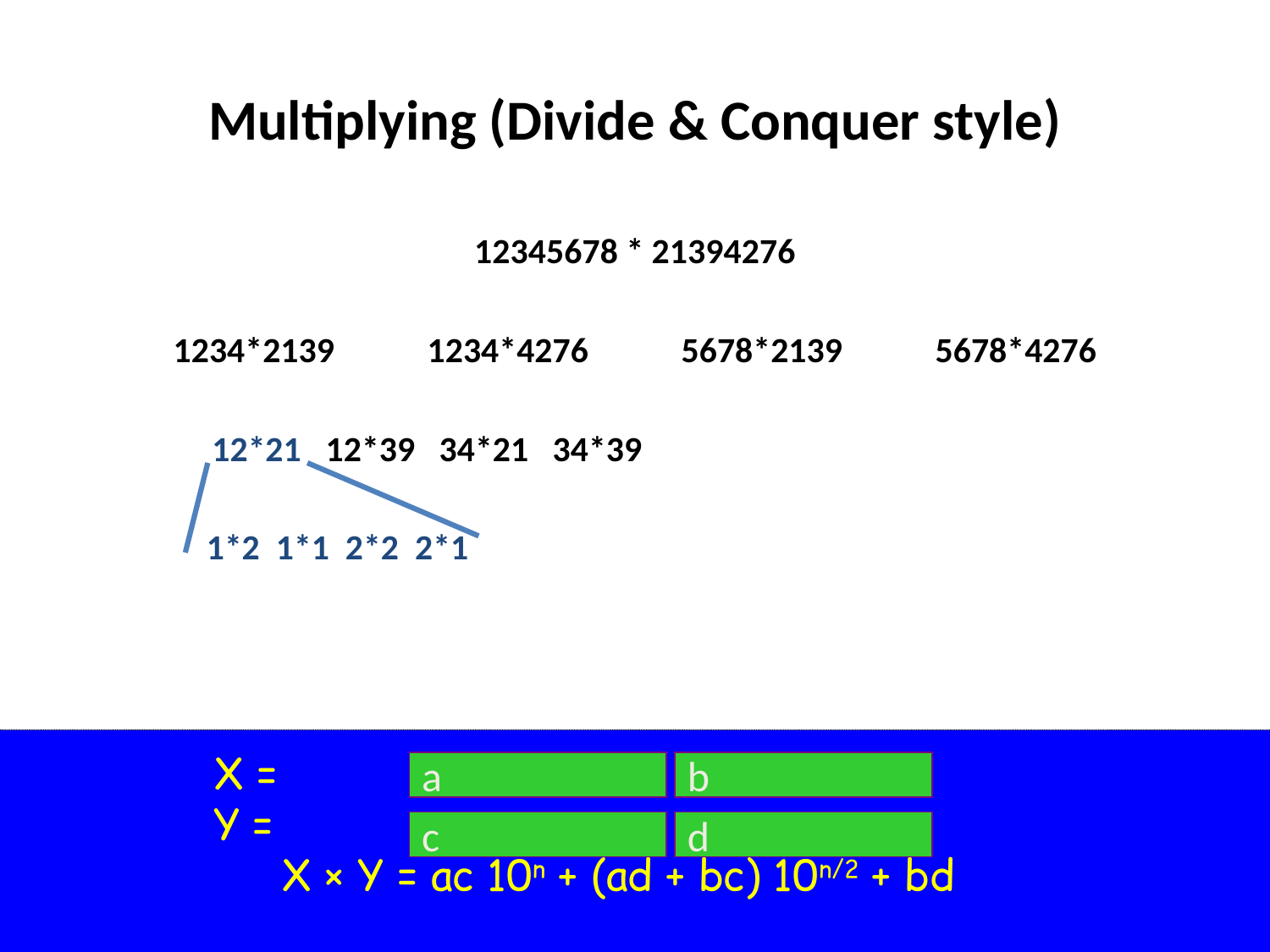

# Multiplying (Divide & Conquer style)
12345678 * 21394276

1234*2139	1234*4276	5678*2139	5678*4276

12*21   12*39   34*21   34*39 xxxxxxxxxxxxxxxxxxxxxxxxx

1*2  1*1  2*2  2*1   xxxxxxxxxxxxxxxxxxxxxxxxxxxxxxxxxxx

X =
Y =
X × Y = ac 10n + (ad + bc) 10n/2 + bd
a
b
c
d